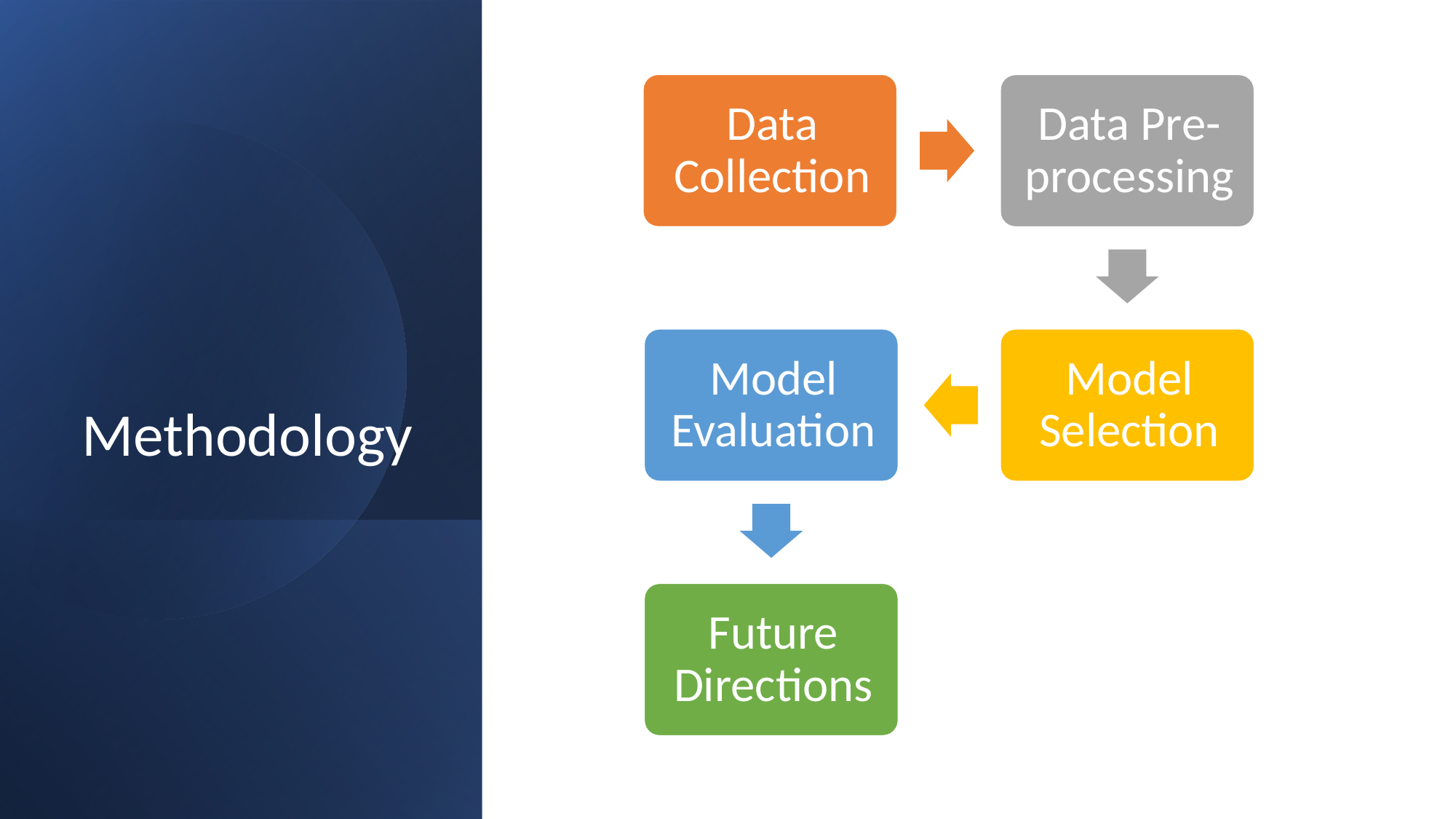

# Methodology
Data Collection

Data Pre-processing

Model Selection

Model Evaluation

Future Directions